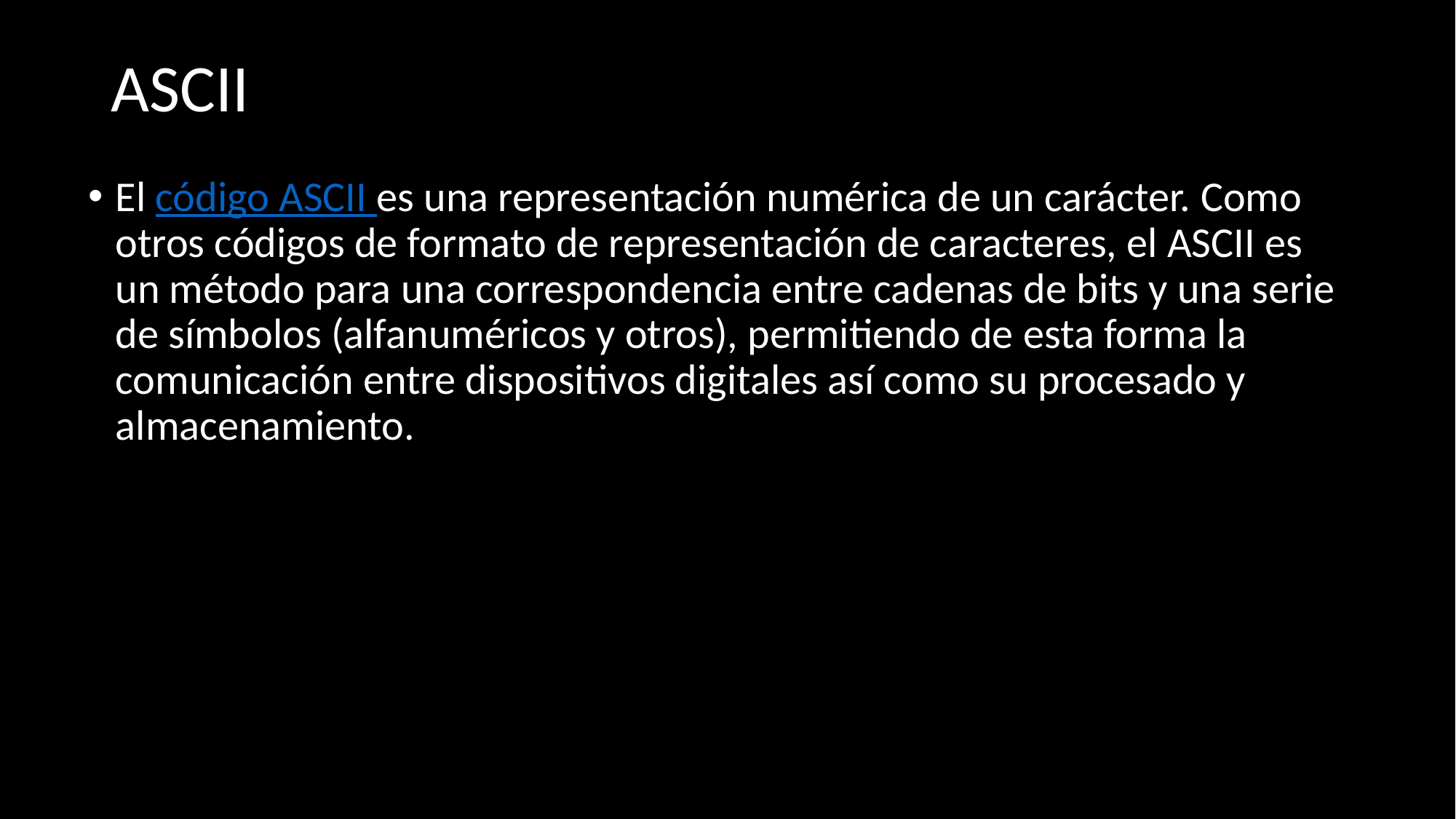

# ASCII
El código ASCII es una representación numérica de un carácter. Como otros códigos de formato de representación de caracteres, el ASCII es un método para una correspondencia entre cadenas de bits y una serie de símbolos (alfanuméricos y otros), permitiendo de esta forma la comunicación entre dispositivos digitales así como su procesado y almacenamiento.